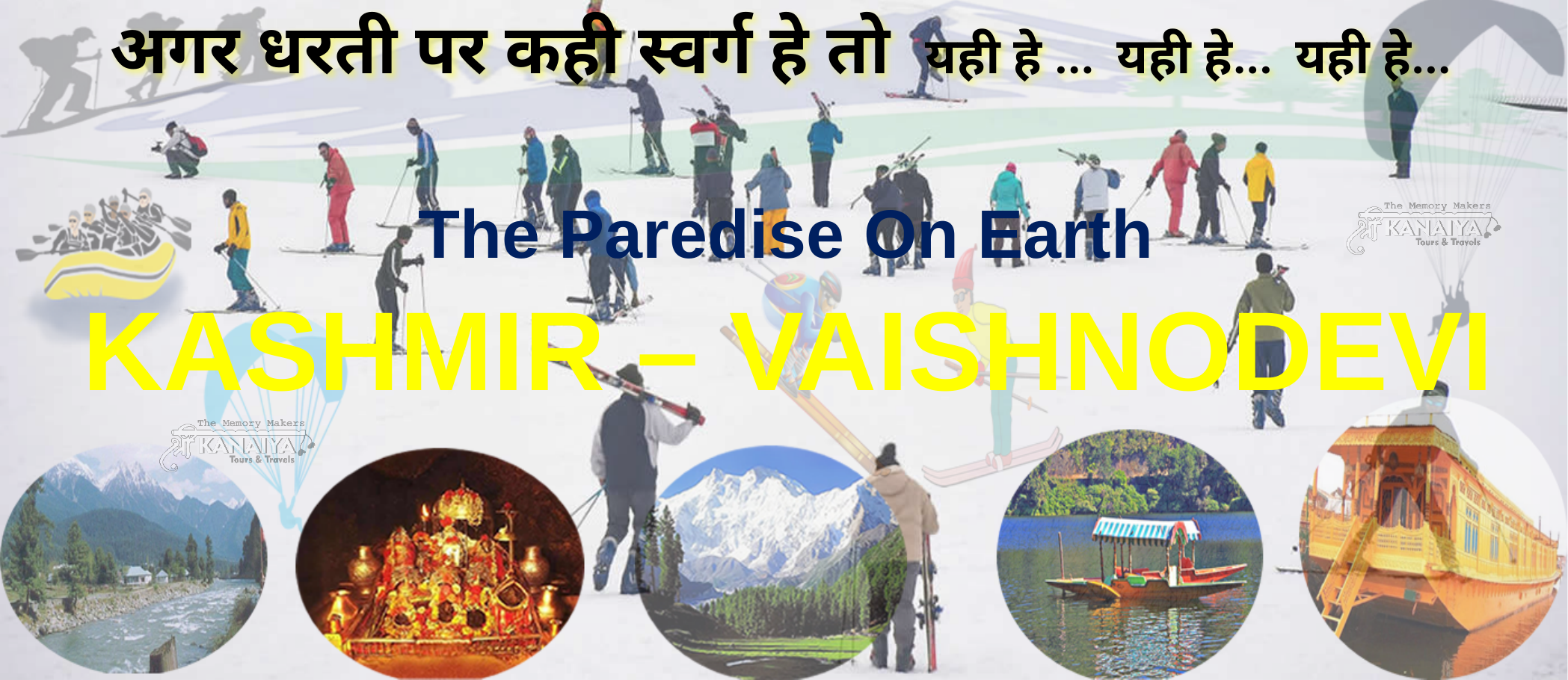

अगर धरती पर कही स्वर्ग हे तो  यही हे ...  यही हे...  यही हे...
The Paredise On Earth

KASHMIR – VAISHNODEVI